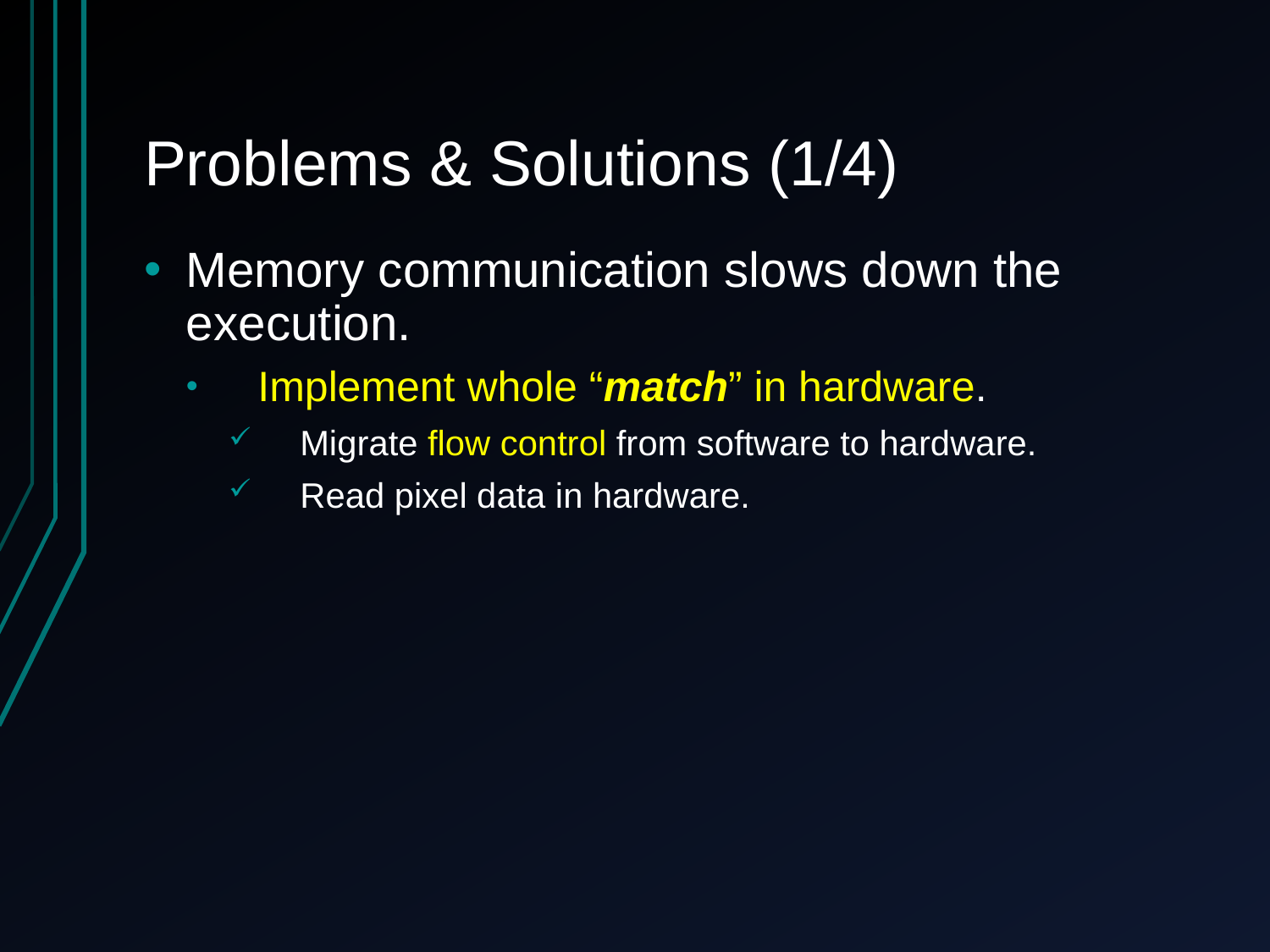

# Problems & Solutions (1/4)
Memory communication slows down the execution.
Implement whole “match” in hardware.
Migrate flow control from software to hardware.
Read pixel data in hardware.